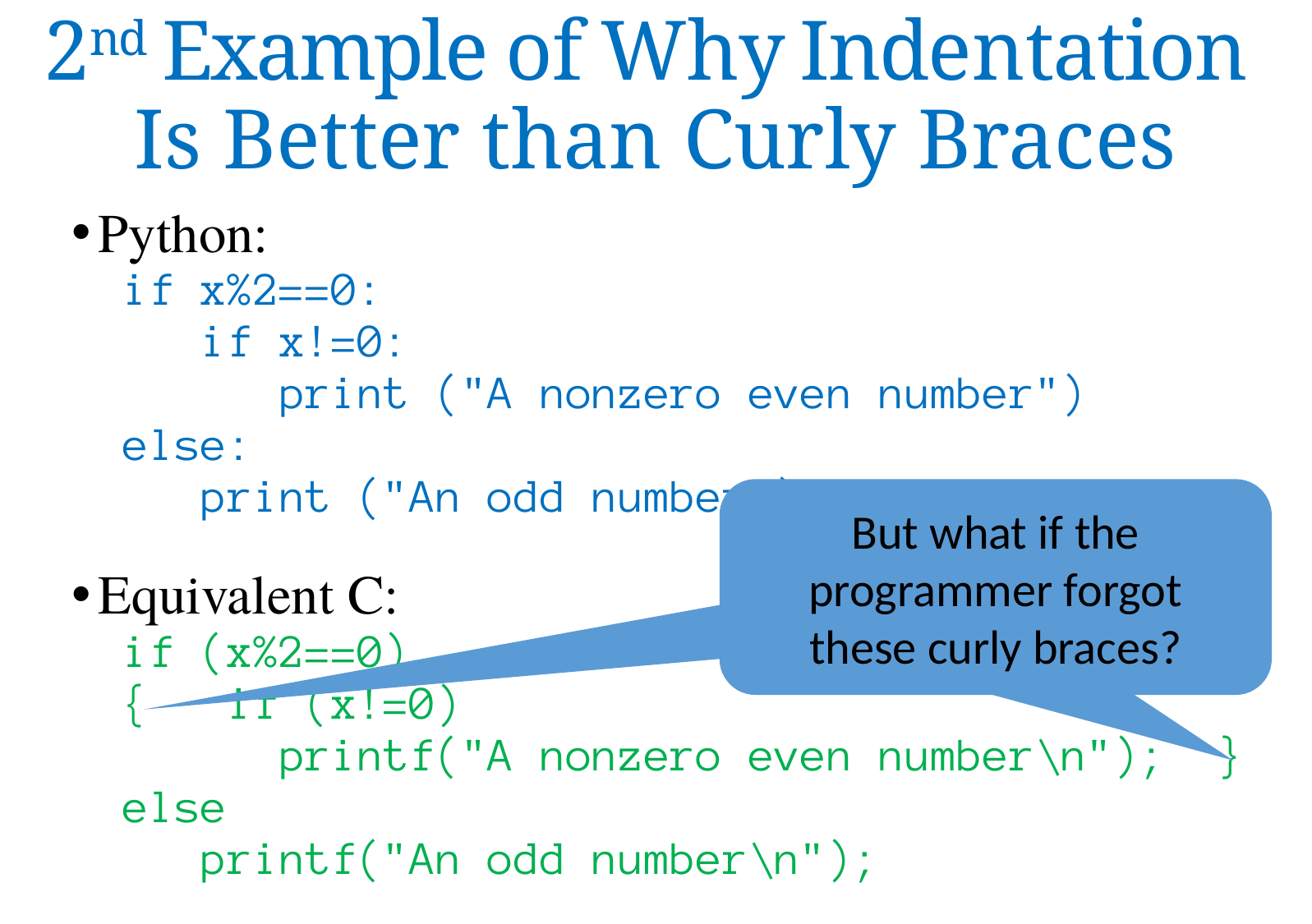

2nd Example of Why Indentation
Is Better than Curly Braces
Python:
  if x%2==0:
     if x!=0:
        print ("A nonzero even number")
  else:
     print ("An odd number")

Equivalent C:
  if (x%2==0)
  {   if (x!=0)
        printf("A nonzero even number\n");  }
  else
     printf("An odd number\n");

But what if the programmer forgot
these curly braces?